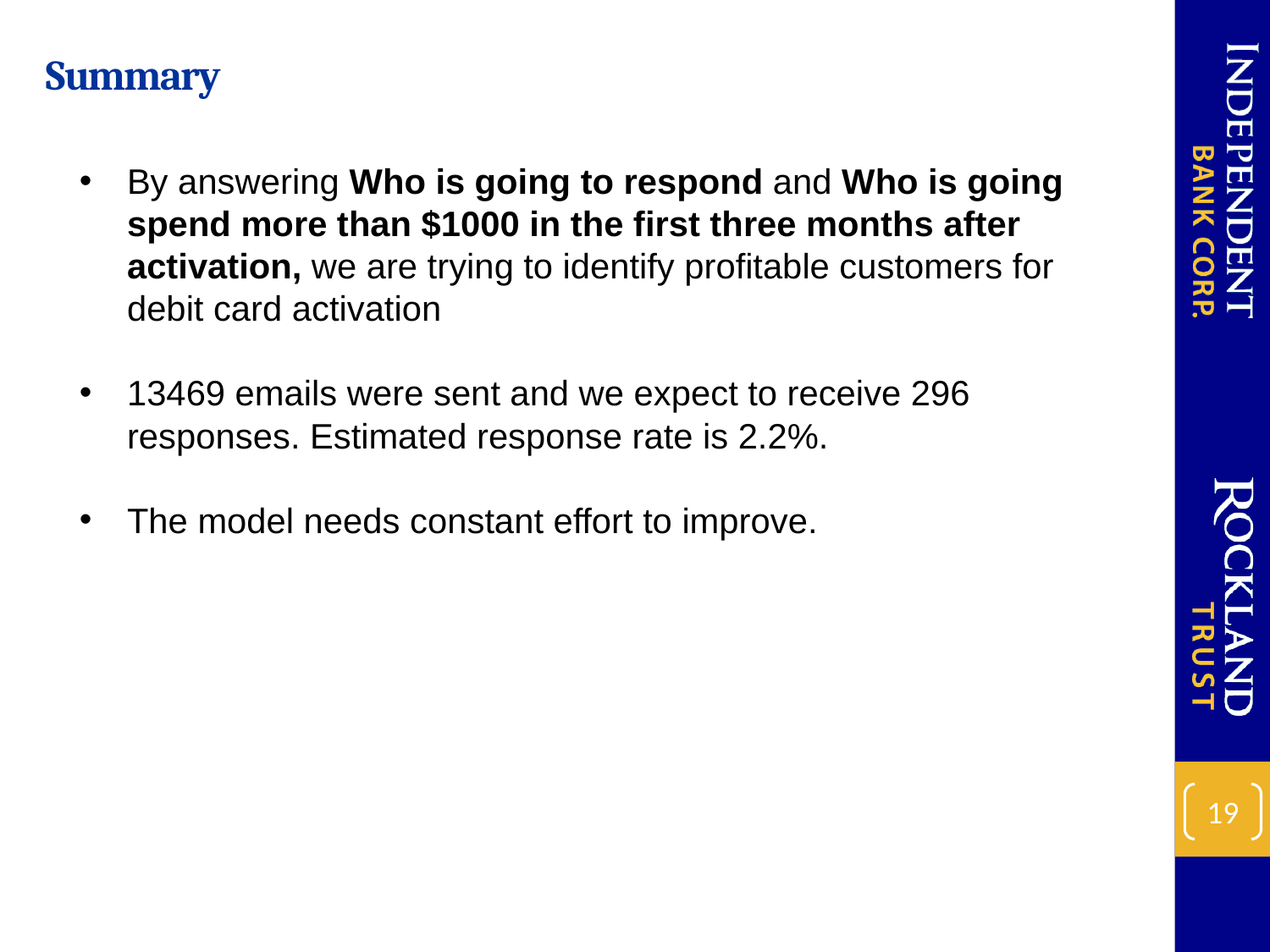

Summary

By answering Who is going to respond and Who is going spend more than $1000 in the first three months after activation, we are trying to identify profitable customers for debit card activation

13469 emails were sent and we expect to receive 296 responses. Estimated response rate is 2.2%.

The model needs constant effort to improve.

19